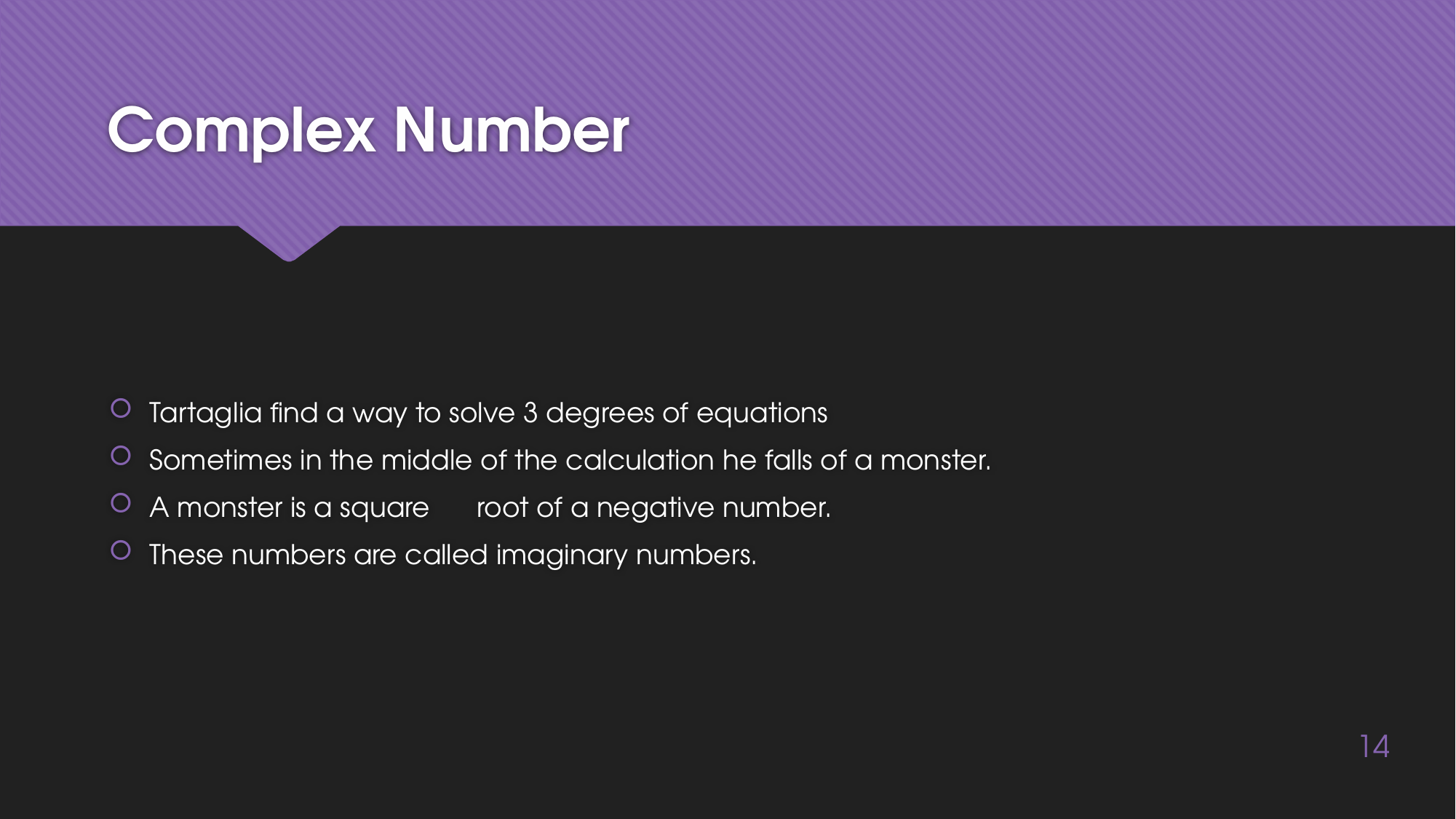

# Complex Number
Tartaglia find a way to solve 3 degrees of equations
Sometimes in the middle of the calculation he falls of a monster.
A monster is a square	root of a negative number.
These numbers are called imaginary numbers.
14